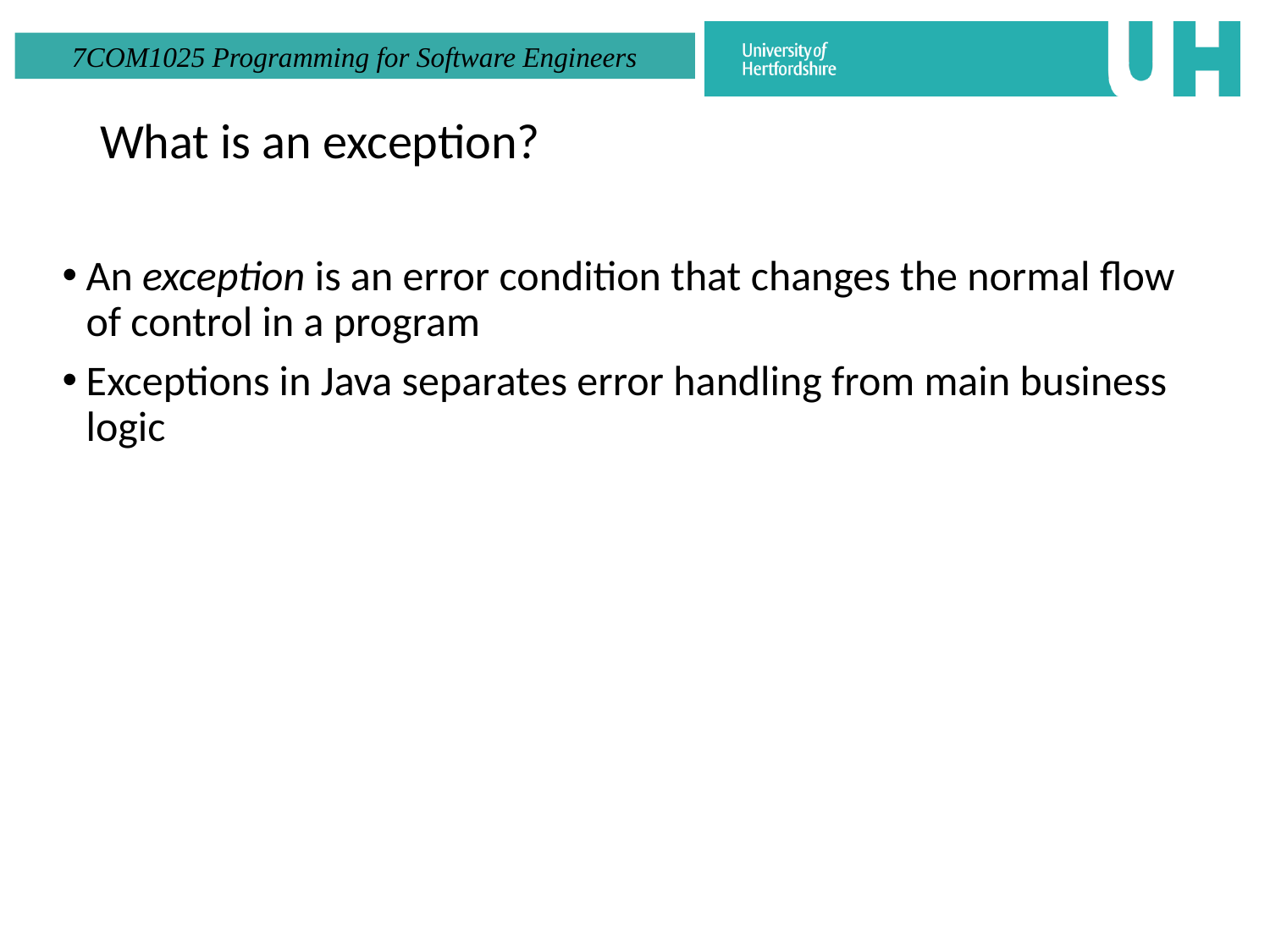

# What is an exception?
An exception is an error condition that changes the normal flow of control in a program
Exceptions in Java separates error handling from main business logic